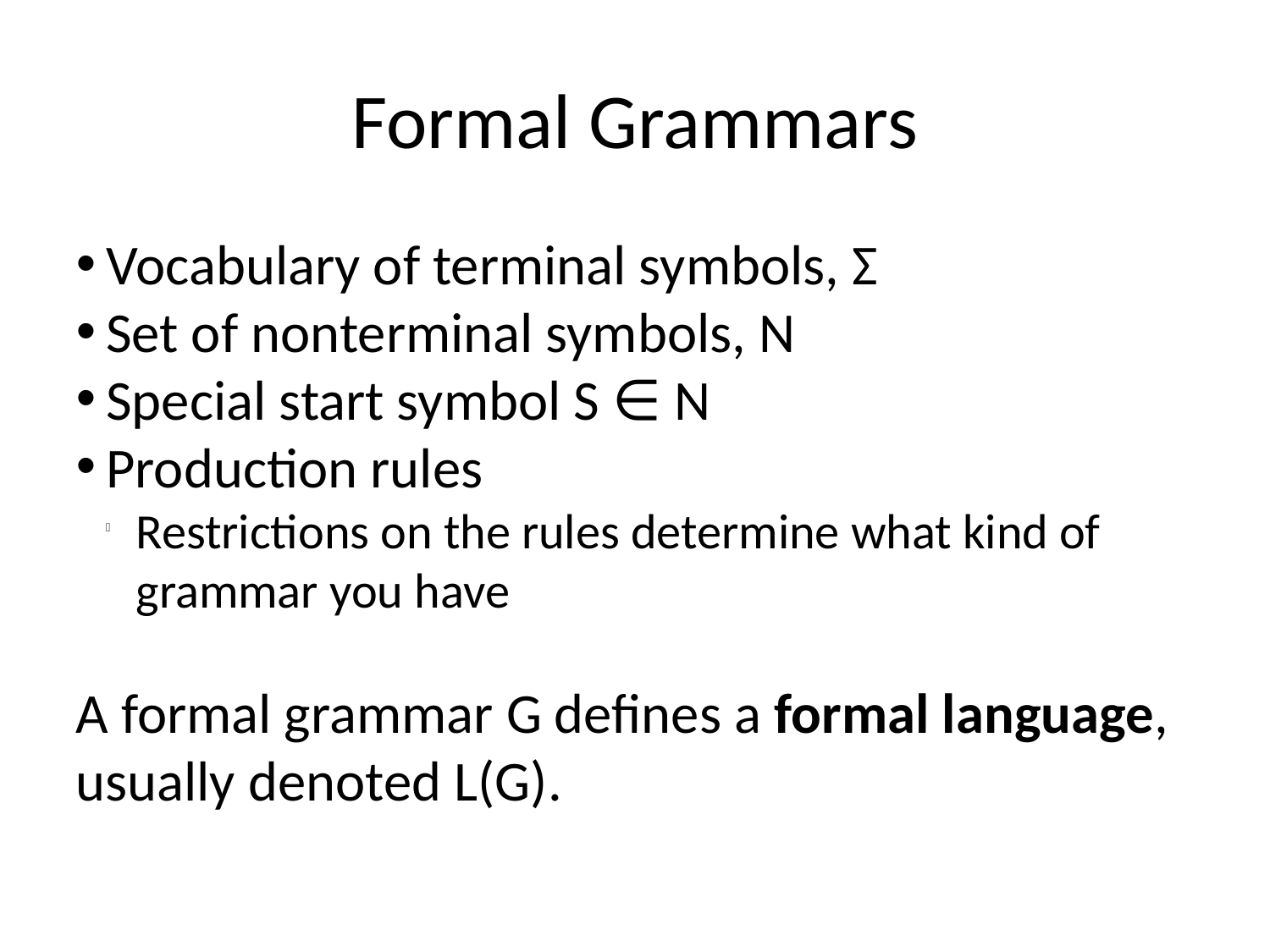

Formal Grammars
Vocabulary of terminal symbols, Σ
Set of nonterminal symbols, N
Special start symbol S ∈ N
Production rules
Restrictions on the rules determine what kind of grammar you have

A formal grammar G defines a formal language, usually denoted L(G).